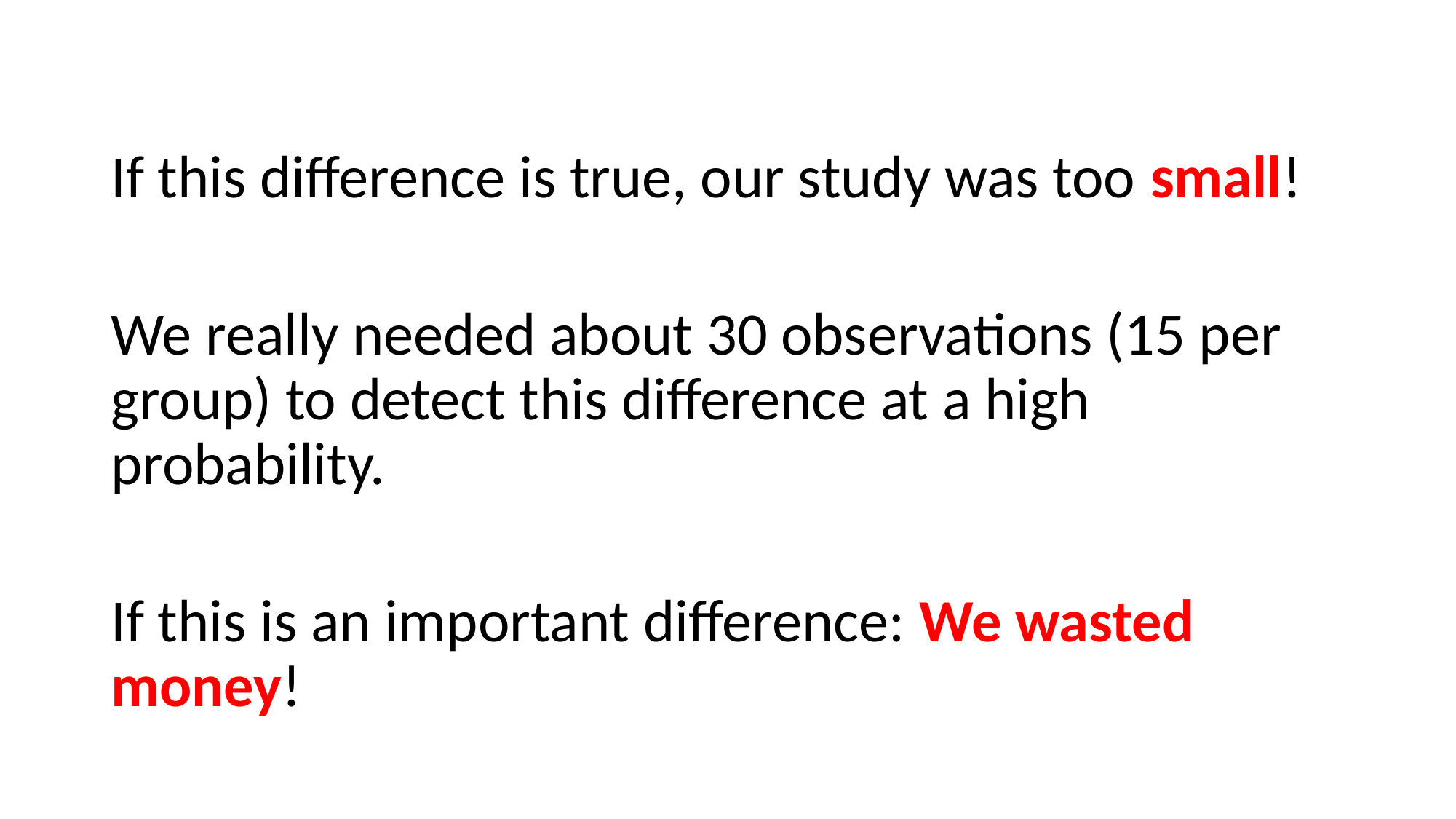

If this difference is true, our study was too small!

We really needed about 30 observations (15 per group) to detect this difference at a high probability.

If this is an important difference: We wasted money!